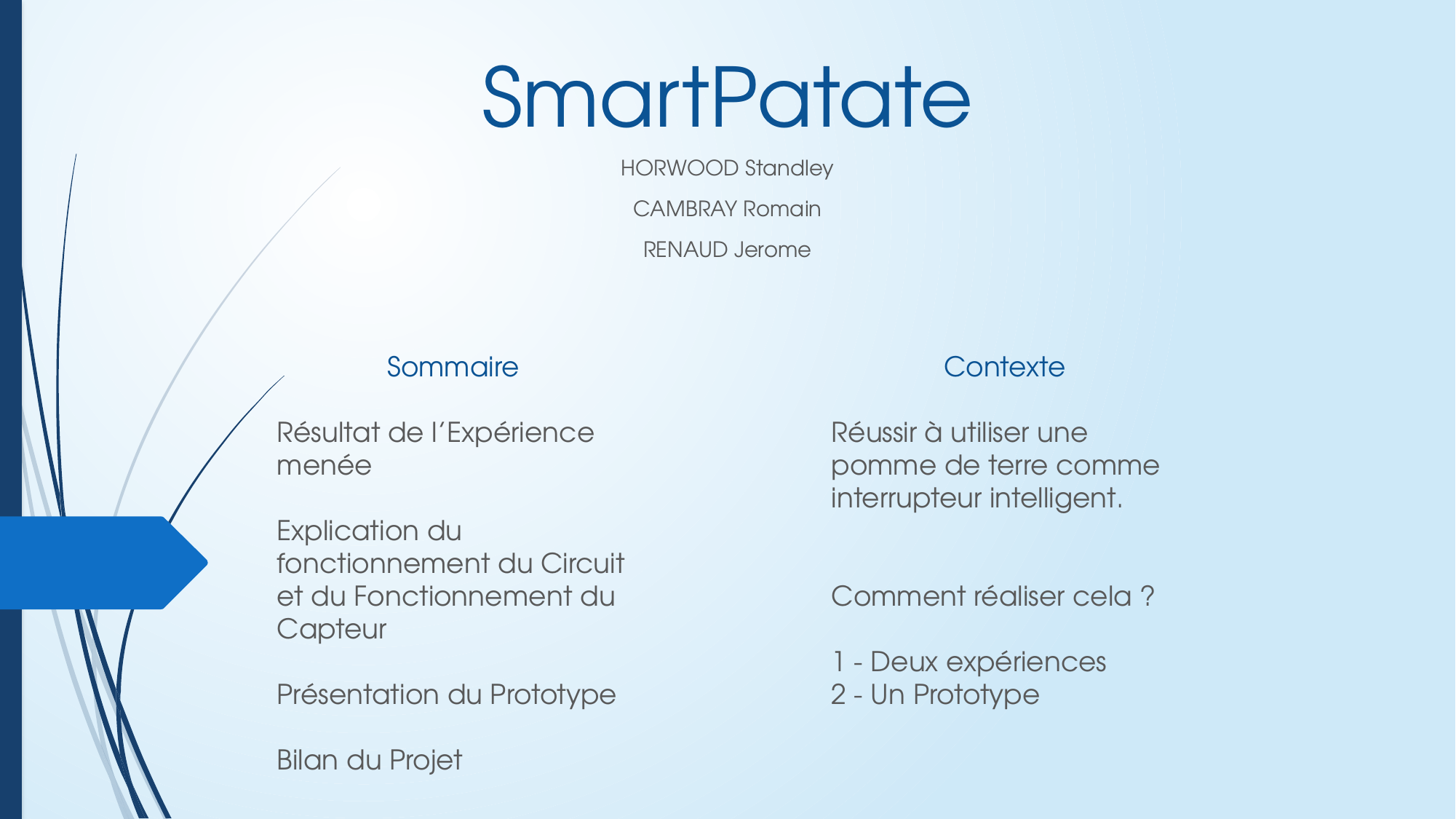

# SmartPatate
HORWOOD Standley
CAMBRAY Romain
RENAUD Jerome

Sommaire

Résultat de l’Expérience menée

Explication du fonctionnement du Circuit et du Fonctionnement du Capteur

Présentation du Prototype

Bilan du Projet

Contexte

Réussir à utiliser une pomme de terre comme interrupteur intelligent.

Comment réaliser cela ?

1 - Deux expériences
2 - Un Prototype